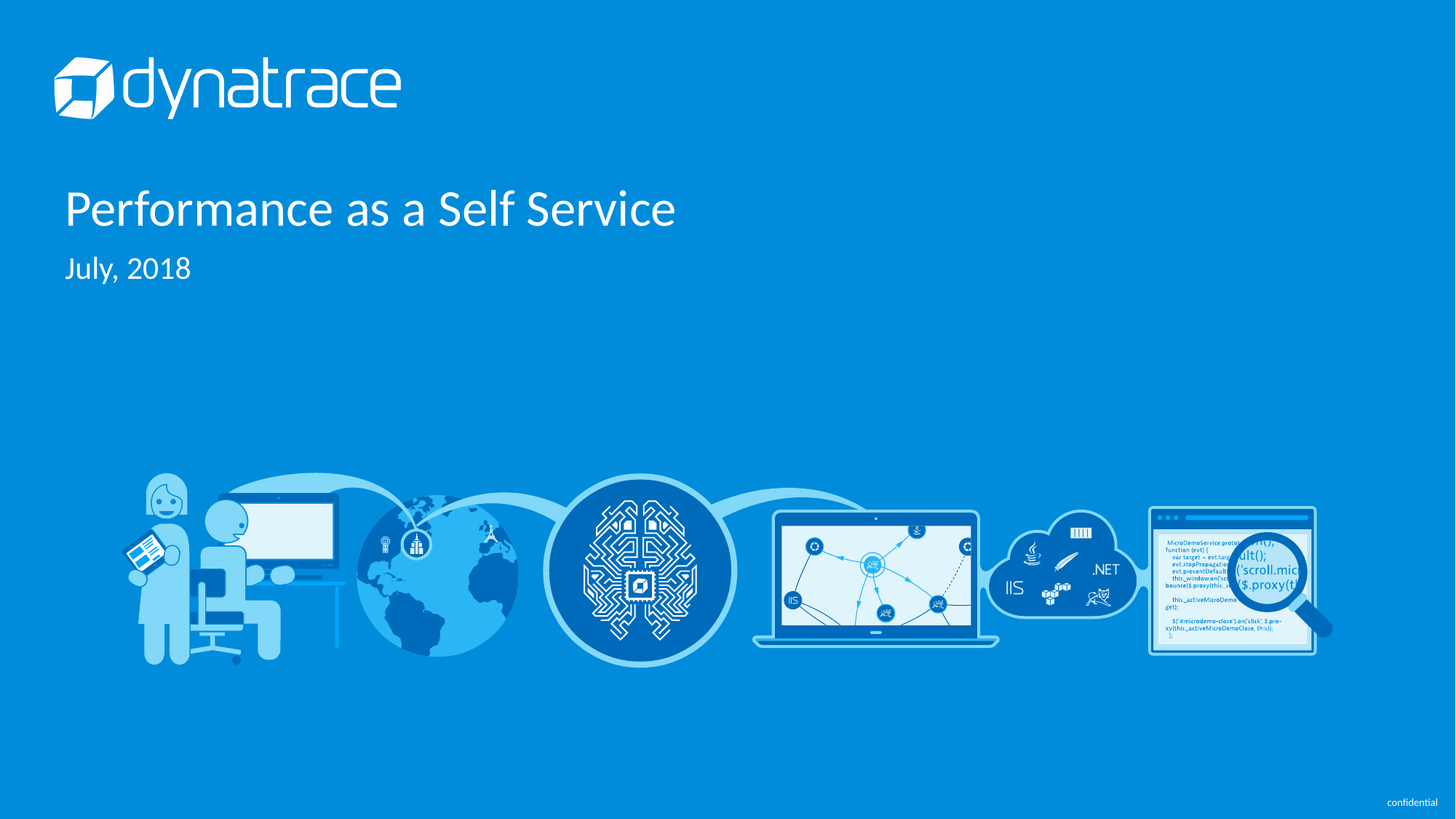

# Performance as a Self Service
July, 2018